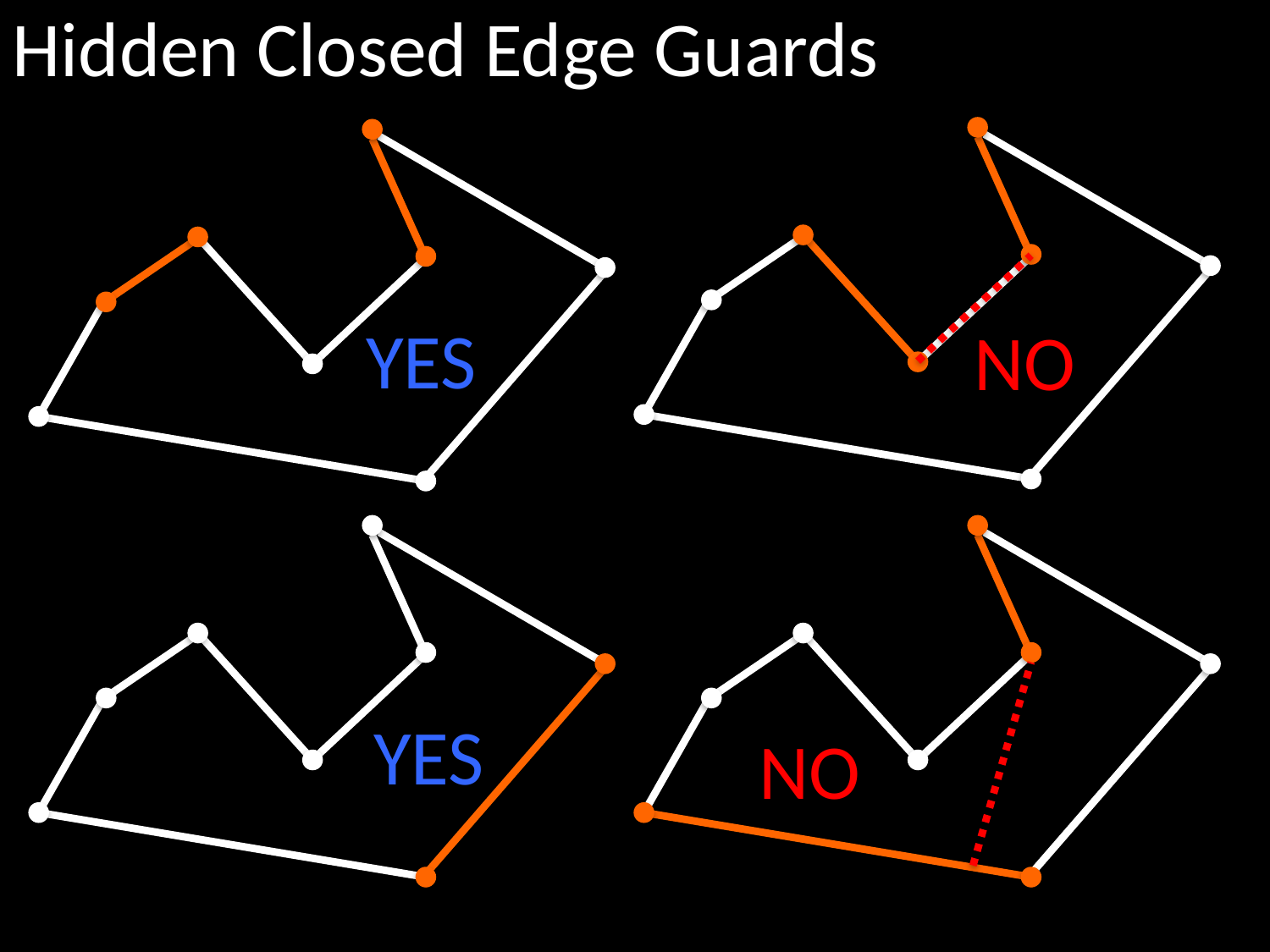

Hidden Closed Edge Guards

YES
NO

YES
NO